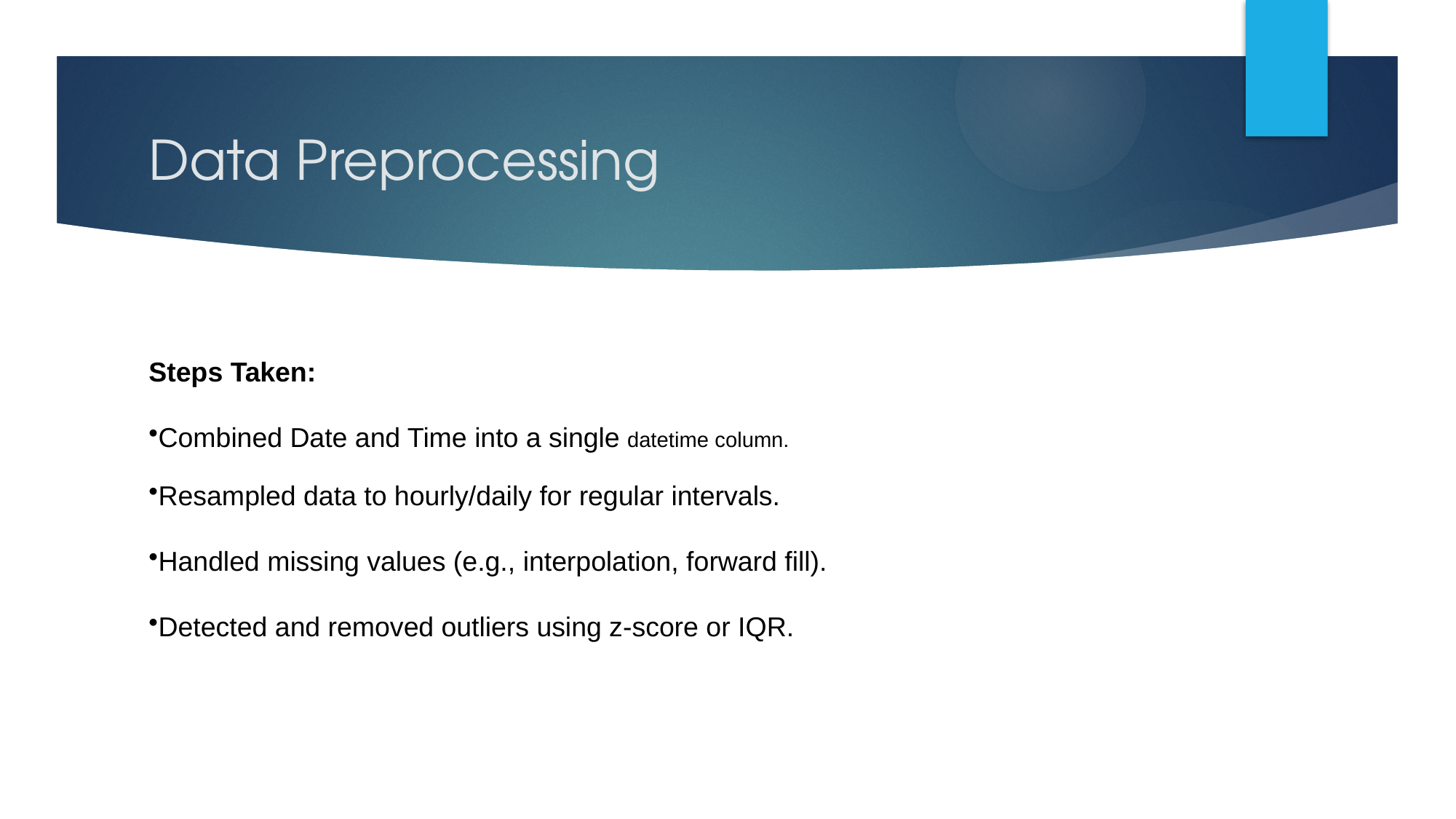

# Data Preprocessing
Steps Taken:

Combined Date and Time into a single datetime column.

Resampled data to hourly/daily for regular intervals.

Handled missing values (e.g., interpolation, forward fill).

Detected and removed outliers using z-score or IQR.